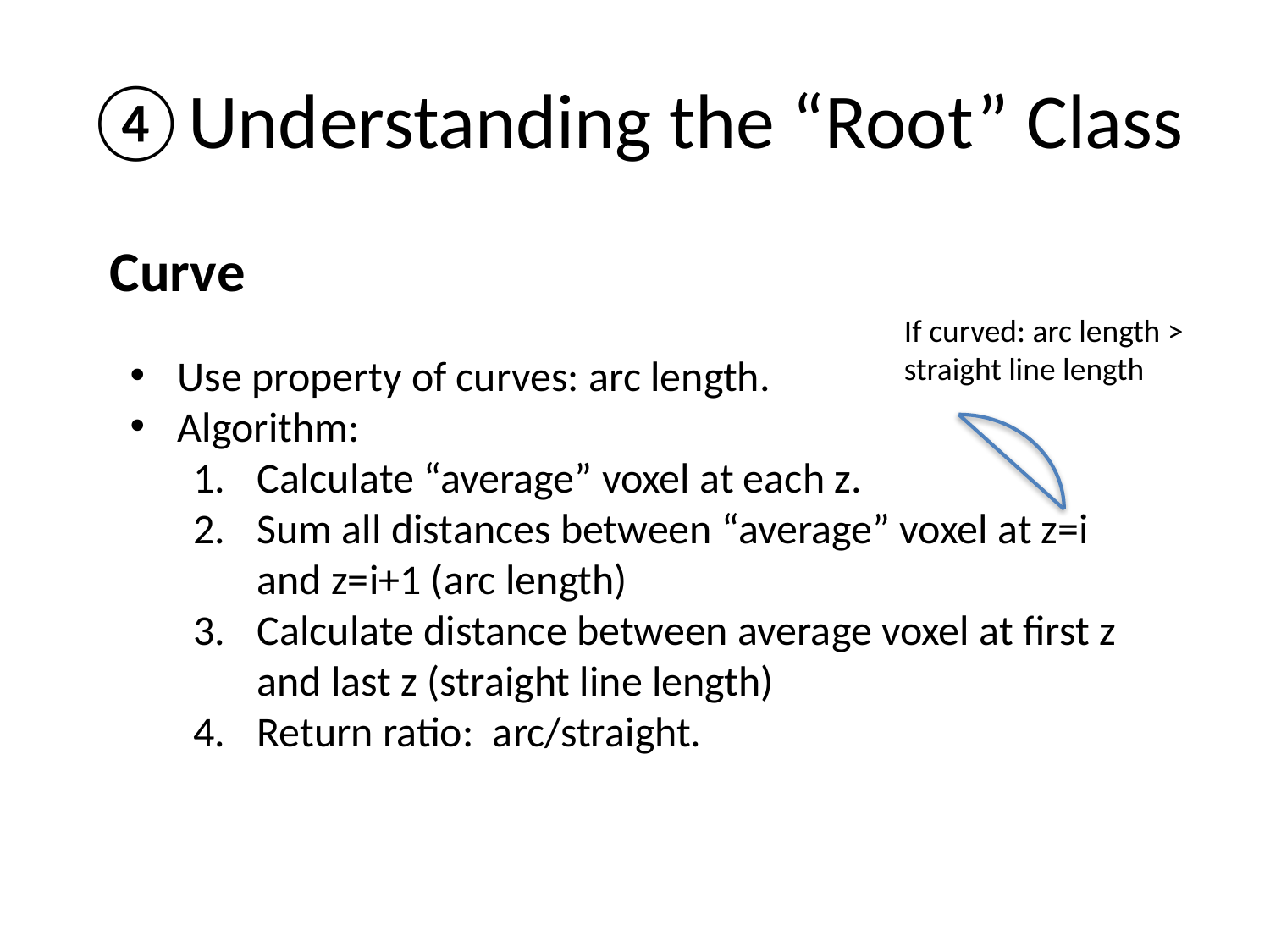

# Understanding the “Root” Class
Curve
If curved: arc length > straight line length

Use property of curves: arc length.
Algorithm:
Calculate “average” voxel at each z.
Sum all distances between “average” voxel at z=i and z=i+1 (arc length)
Calculate distance between average voxel at first z and last z (straight line length)
Return ratio:  arc/straight.